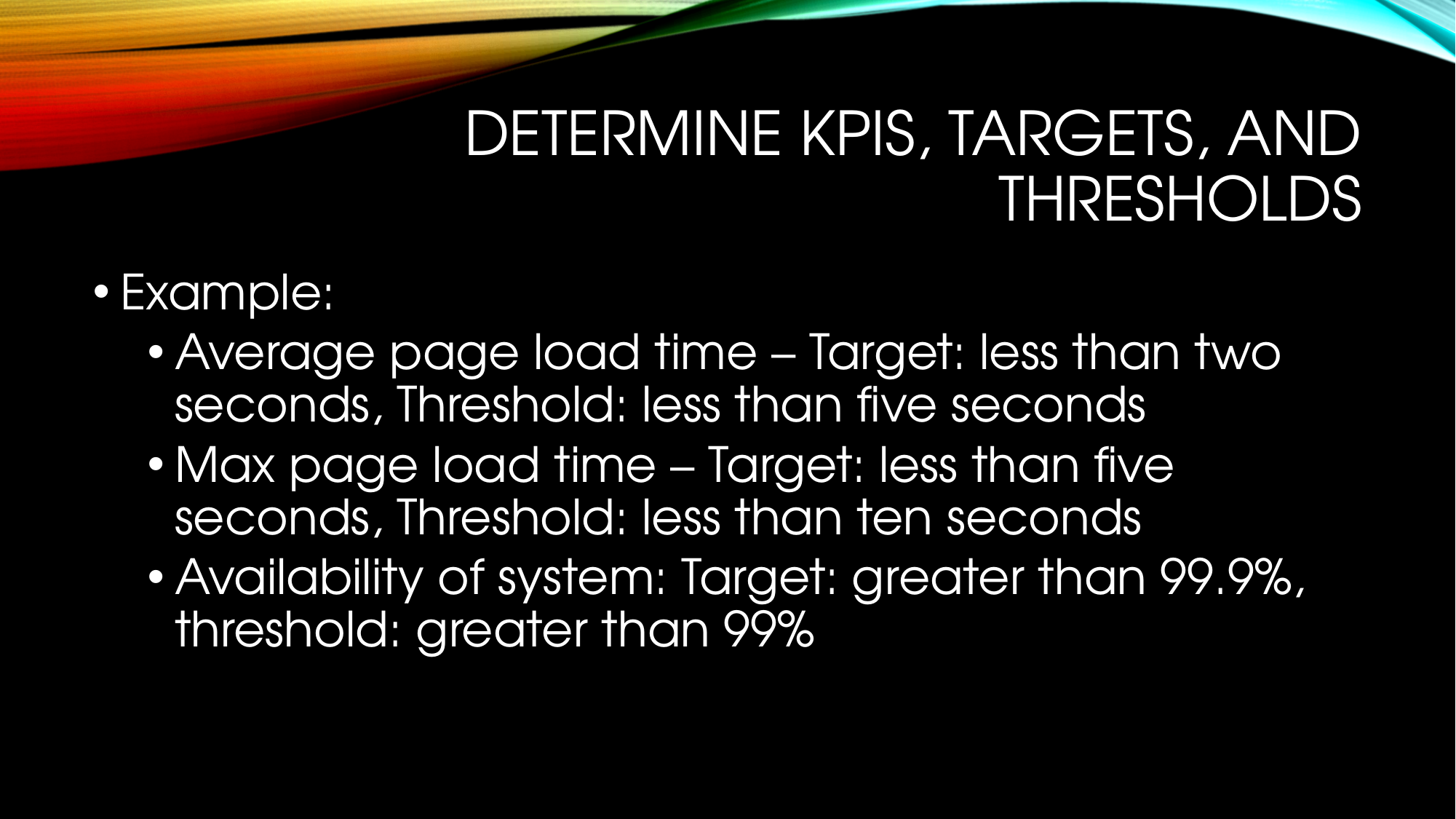

# Determine kpis, targets, and thresholds
Example:
Average page load time – Target: less than two seconds, Threshold: less than five seconds
Max page load time – Target: less than five seconds, Threshold: less than ten seconds
Availability of system: Target: greater than 99.9%, threshold: greater than 99%